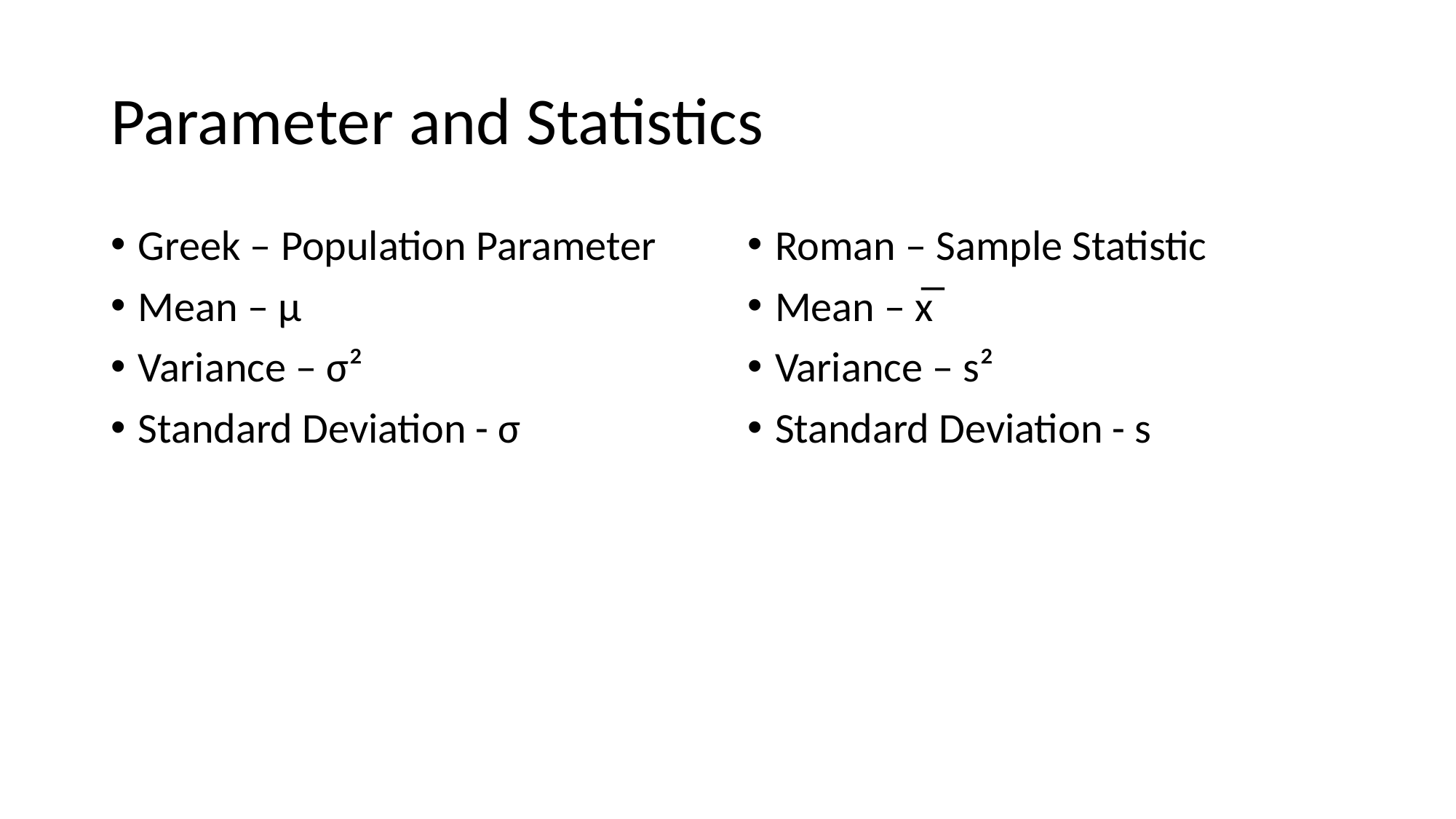

# Parameter and Statistics
Greek – Population Parameter
Mean – μ
Variance – σ²
Standard Deviation - σ
Roman – Sample Statistic
Mean – x̅
Variance – s²
Standard Deviation - s